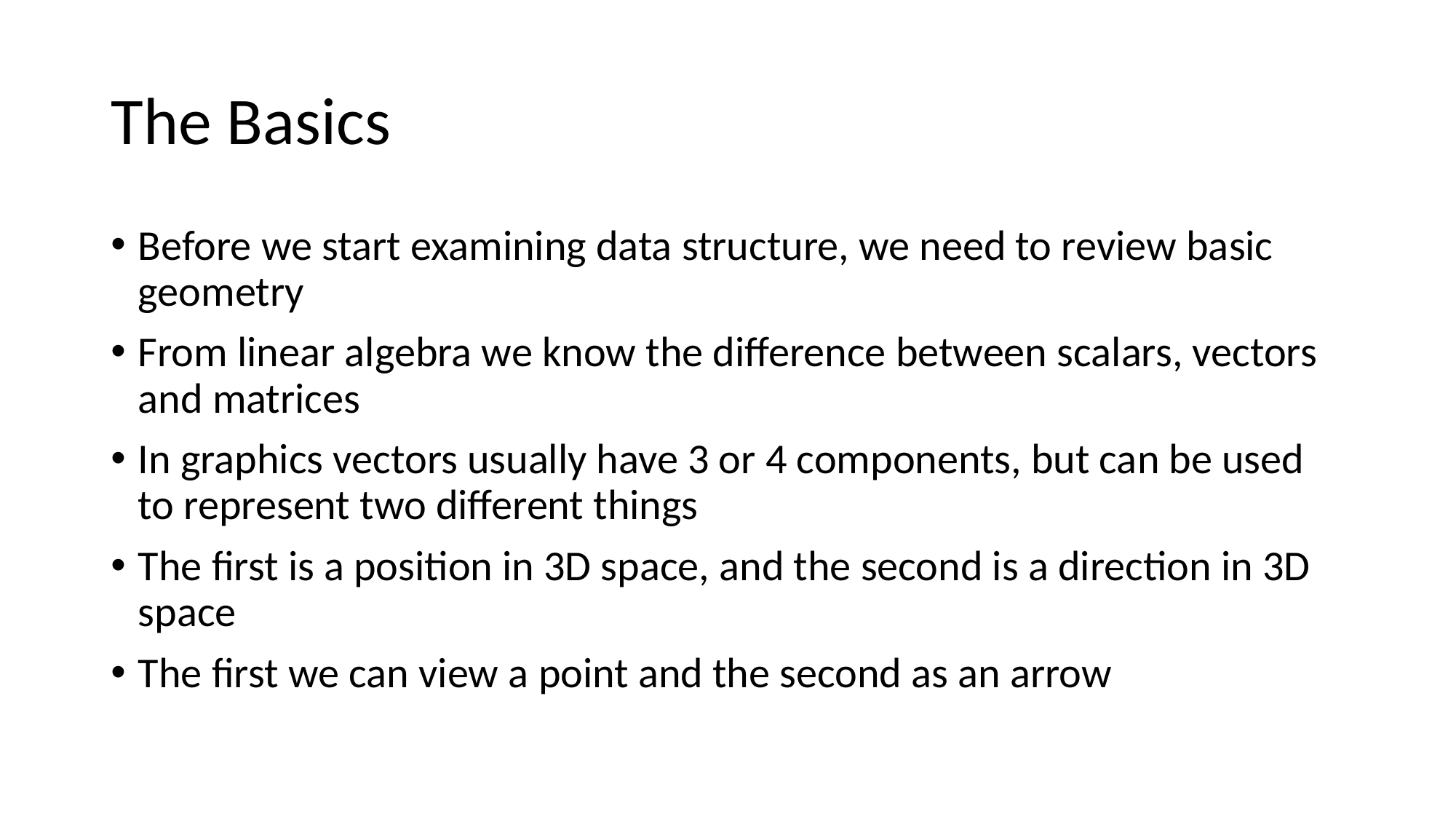

# The Basics
Before we start examining data structure, we need to review basic geometry
From linear algebra we know the difference between scalars, vectors and matrices
In graphics vectors usually have 3 or 4 components, but can be used to represent two different things
The first is a position in 3D space, and the second is a direction in 3D space
The first we can view a point and the second as an arrow